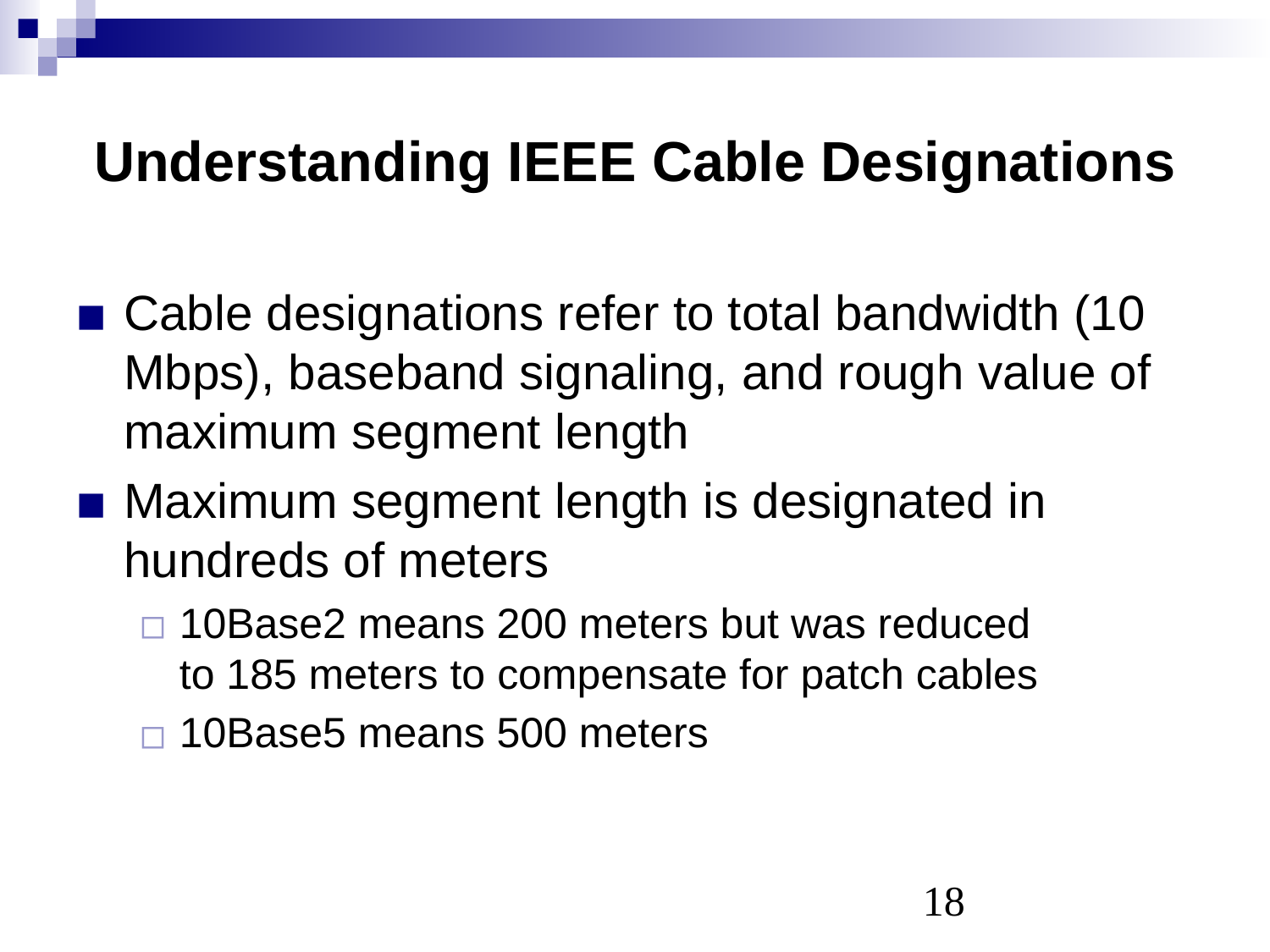

# Understanding IEEE Cable Designations
Cable designations refer to total bandwidth (10 Mbps), baseband signaling, and rough value of maximum segment length
Maximum segment length is designated in hundreds of meters
10Base2 means 200 meters but was reduced
to 185 meters to compensate for patch cables
10Base5 means 500 meters

18